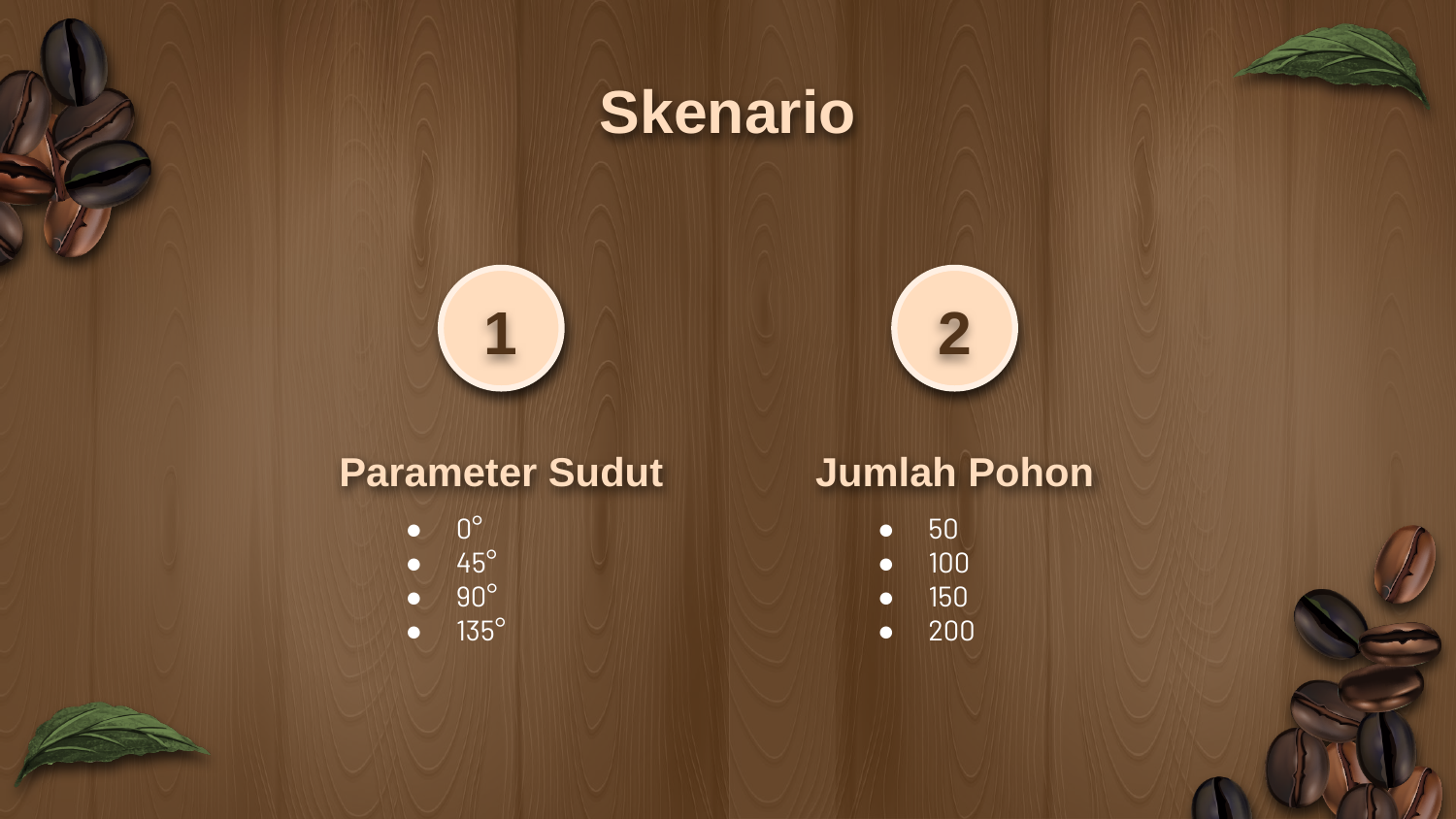

Skenario

1
2
# Parameter Sudut
Jumlah Pohon
0°
45°
90°
135°
50
100
150
200